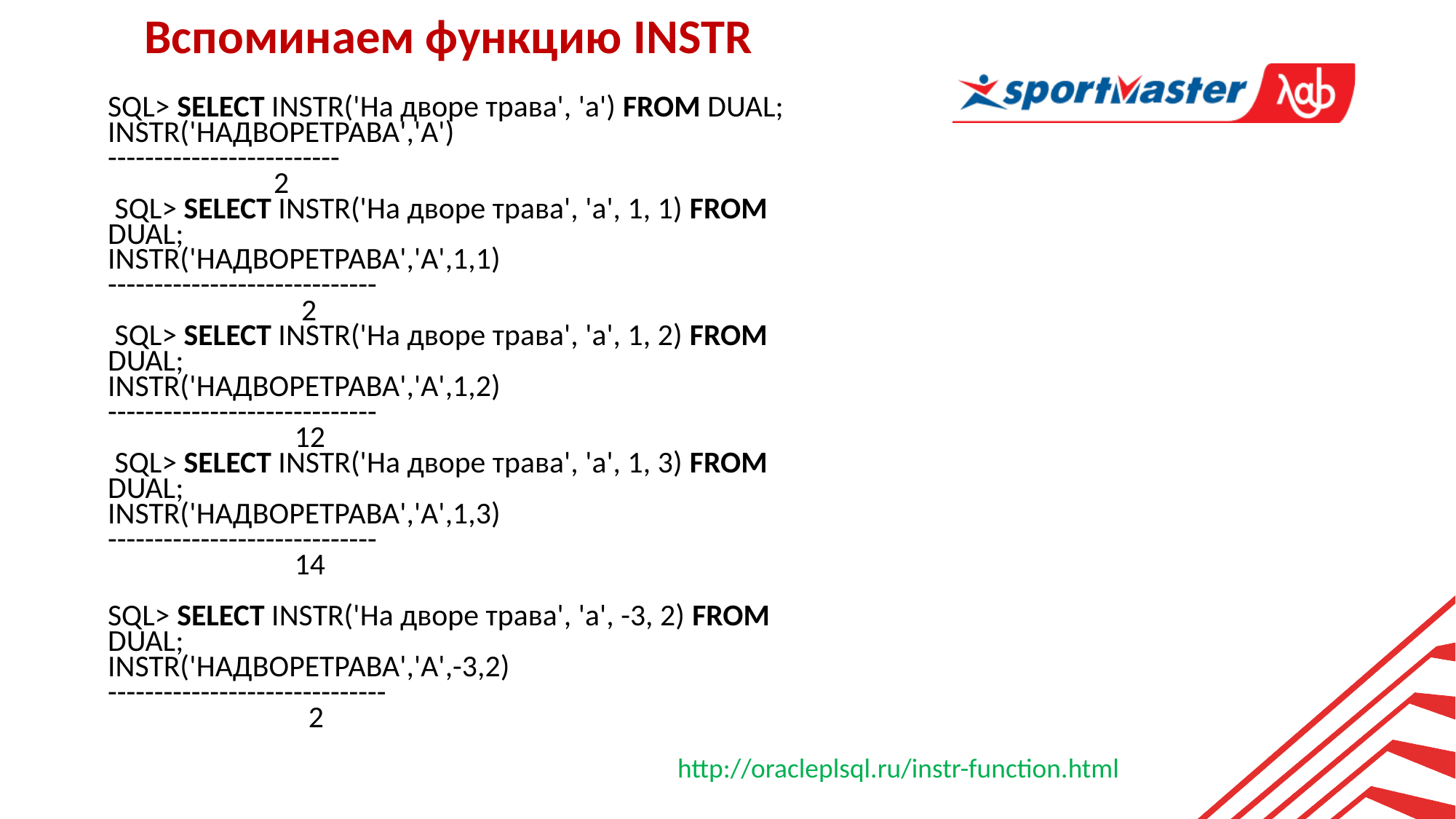

Вспоминаем функцию INSTR
SQL> SELECT INSTR('На дворе трава', 'а') FROM DUAL;
INSTR('НАДВОРЕТРАВА','А')
-------------------------
                        2
 SQL> SELECT INSTR('На дворе трава', 'а', 1, 1) FROM DUAL;
INSTR('НАДВОРЕТРАВА','А',1,1)
-----------------------------
                            2
 SQL> SELECT INSTR('На дворе трава', 'а', 1, 2) FROM DUAL;
INSTR('НАДВОРЕТРАВА','А',1,2)
-----------------------------
                           12
 SQL> SELECT INSTR('На дворе трава', 'а', 1, 3) FROM DUAL;
INSTR('НАДВОРЕТРАВА','А',1,3)
-----------------------------
                           14

SQL> SELECT INSTR('На дворе трава', 'а', -3, 2) FROM DUAL;
INSTR('НАДВОРЕТРАВА','А',-3,2)
------------------------------
                             2

http://oracleplsql.ru/instr-function.html